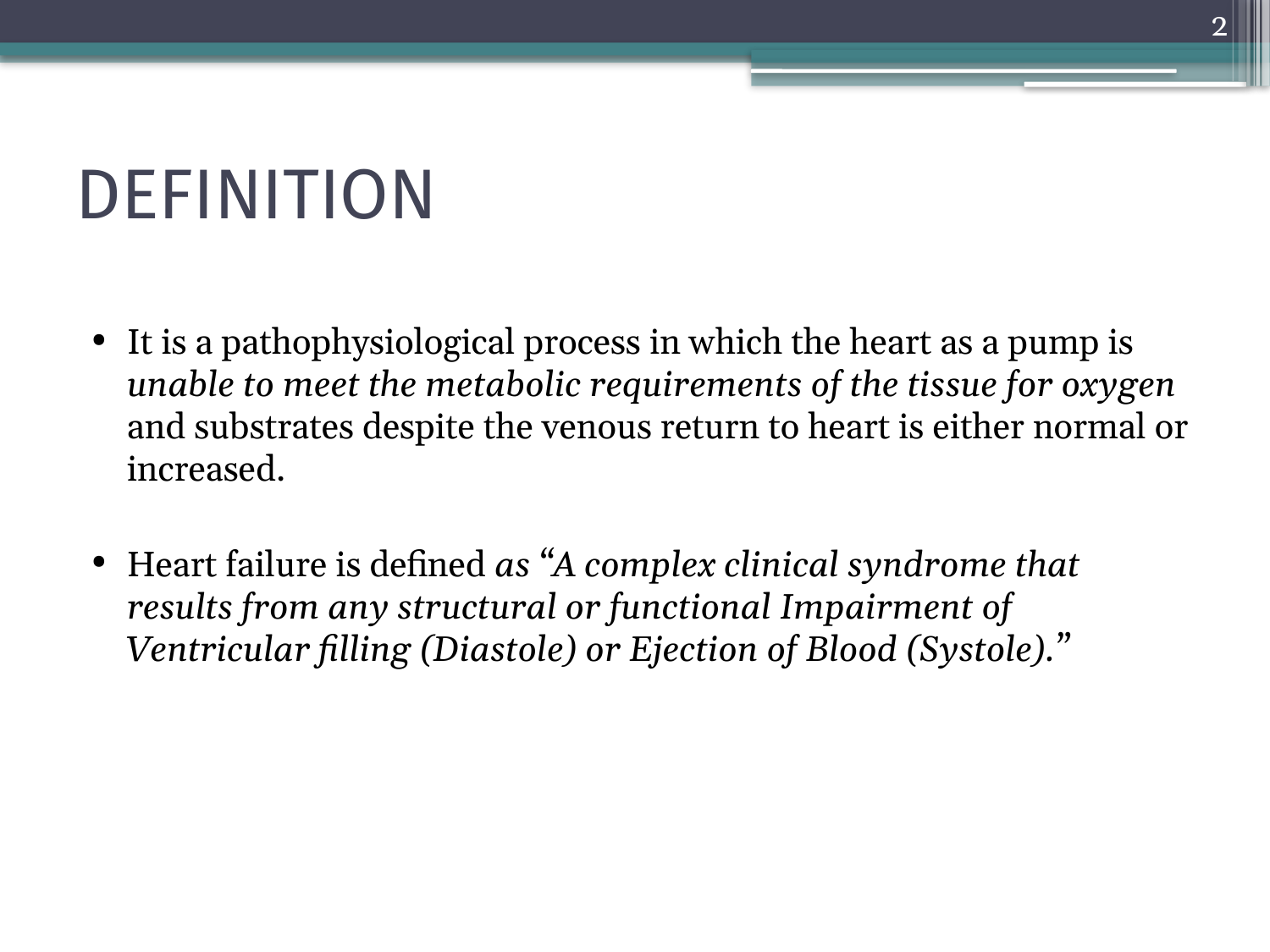

2
# DEFINITION
It is a pathophysiological process in which the heart as a pump is unable to meet the metabolic requirements of the tissue for oxygen and substrates despite the venous return to heart is either normal or increased.

Heart failure is defined as “A complex clinical syndrome that results from any structural or functional Impairment of Ventricular filling (Diastole) or Ejection of Blood (Systole).”